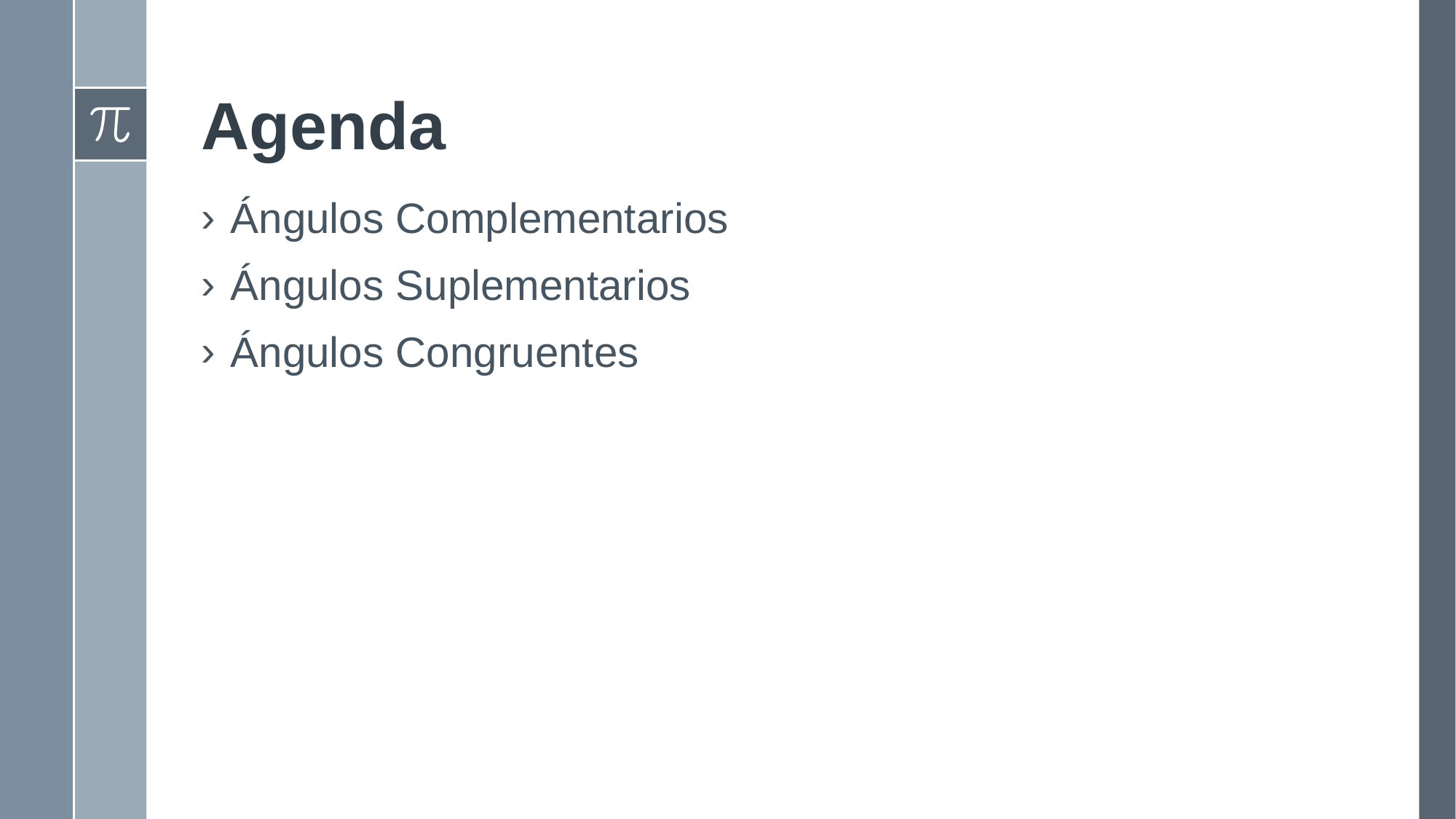

# Agenda
Ángulos Complementarios
Ángulos Suplementarios
Ángulos Congruentes